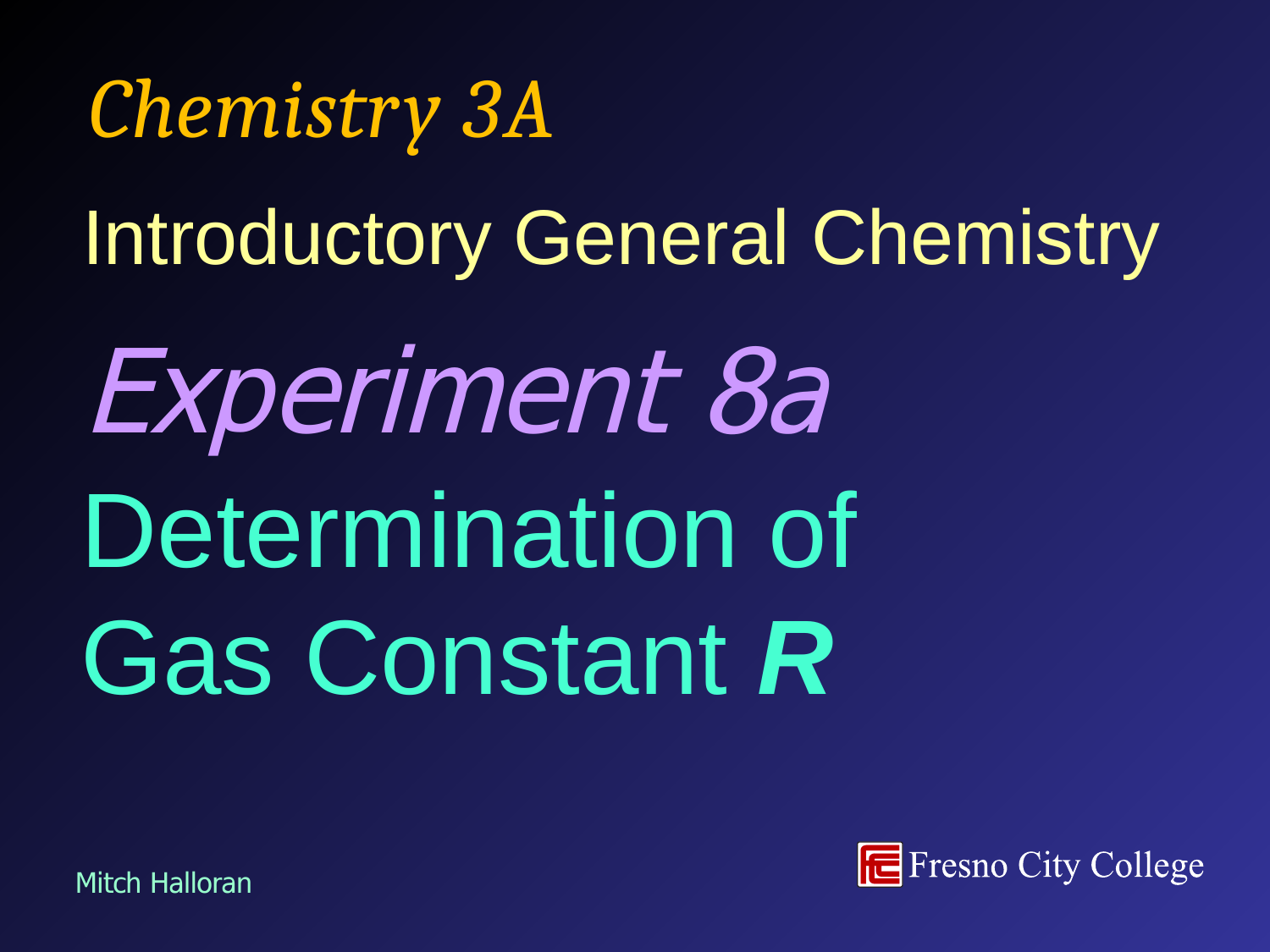

Chemistry 3A
# Introductory General Chemistry
Experiment 8a
Determination of
Gas Constant R

Mitch Halloran